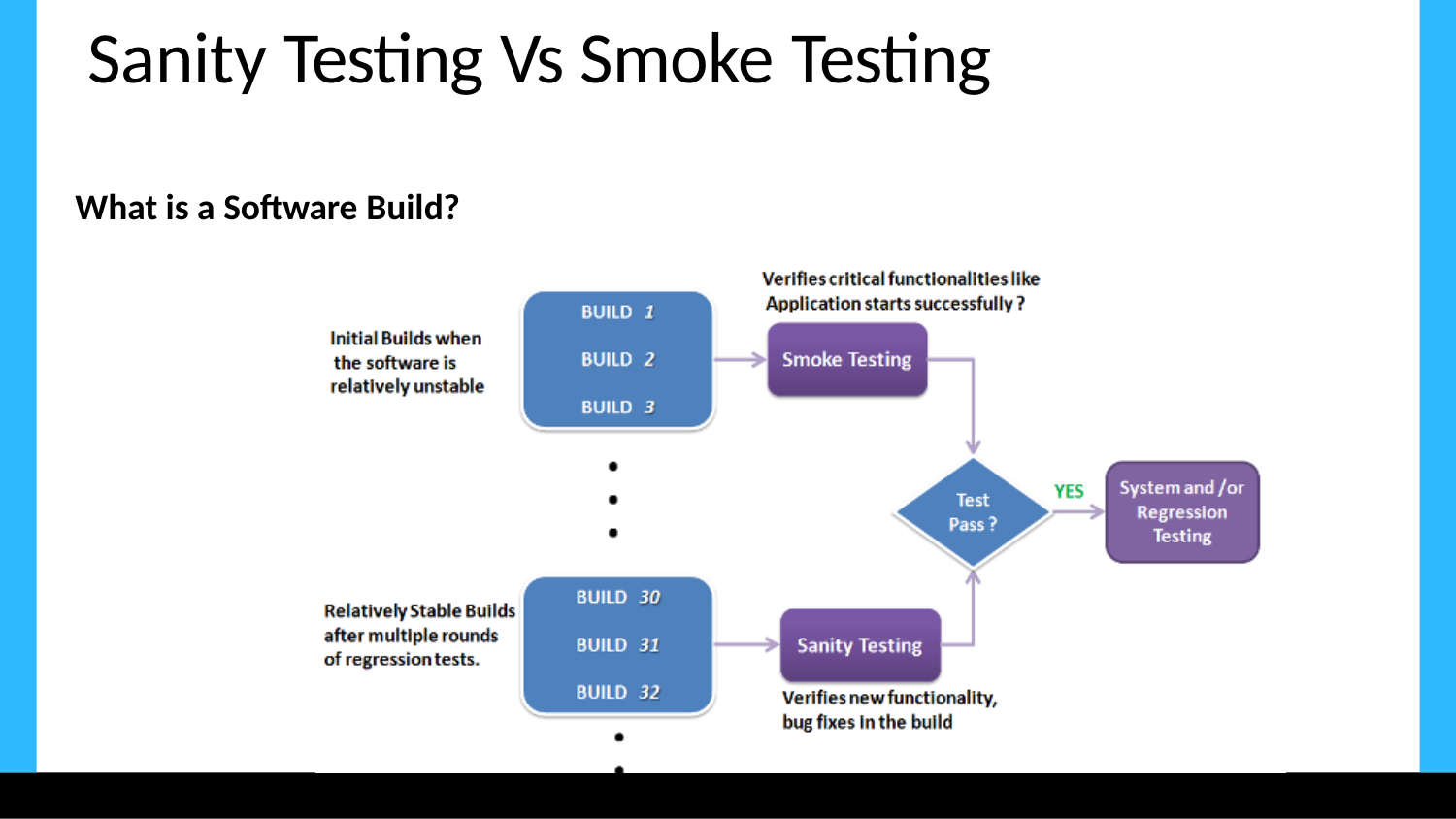

Sanity Testing Vs Smoke Testing
What is a Software Build?